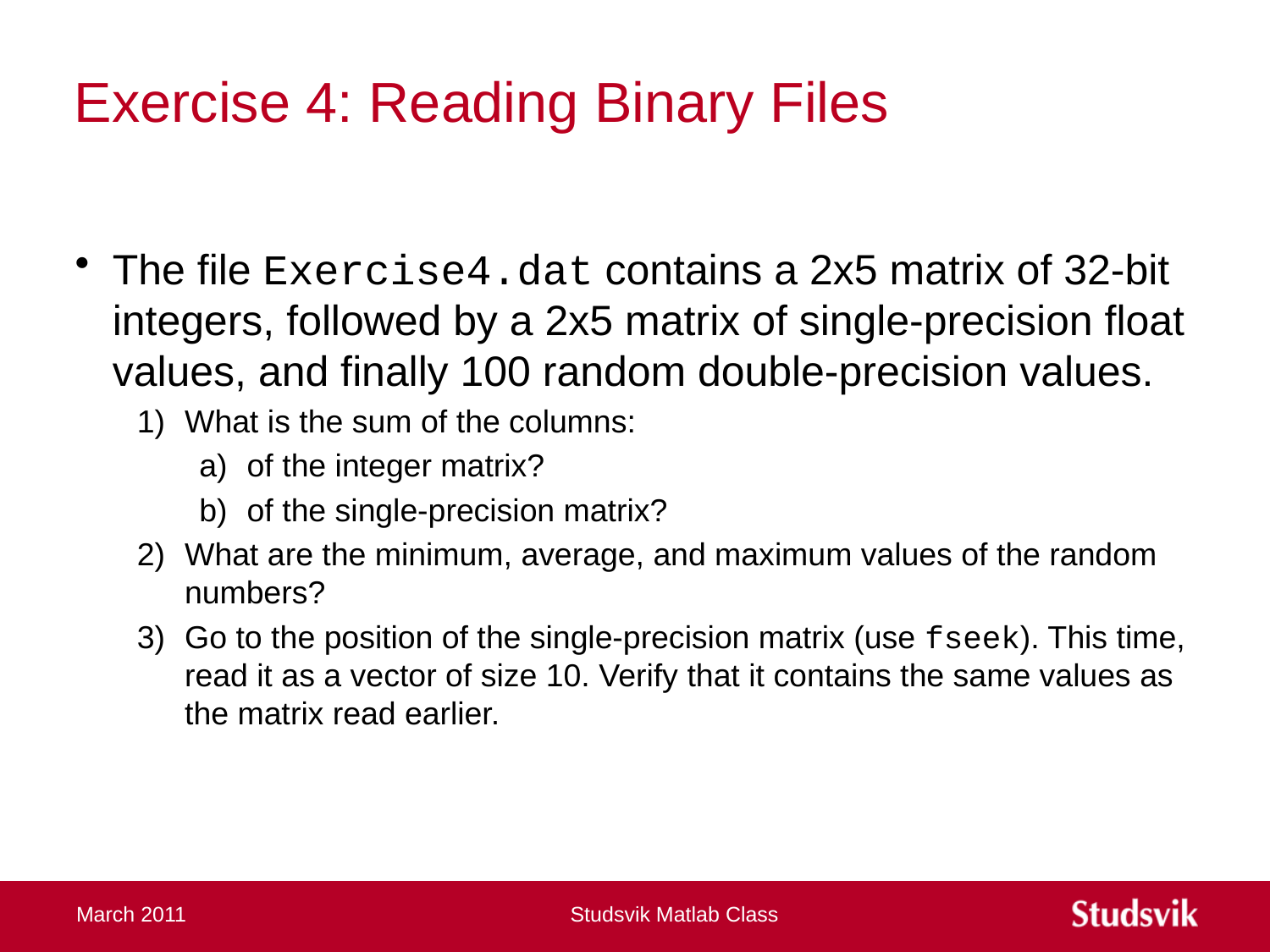

# Exercise 4: Reading Binary Files
The file Exercise4.dat contains a 2x5 matrix of 32-bit integers, followed by a 2x5 matrix of single-precision float values, and finally 100 random double-precision values.
What is the sum of the columns:
of the integer matrix?
of the single-precision matrix?
What are the minimum, average, and maximum values of the random numbers?
Go to the position of the single-precision matrix (use fseek). This time, read it as a vector of size 10. Verify that it contains the same values as the matrix read earlier.

March 2011
Studsvik Matlab Class